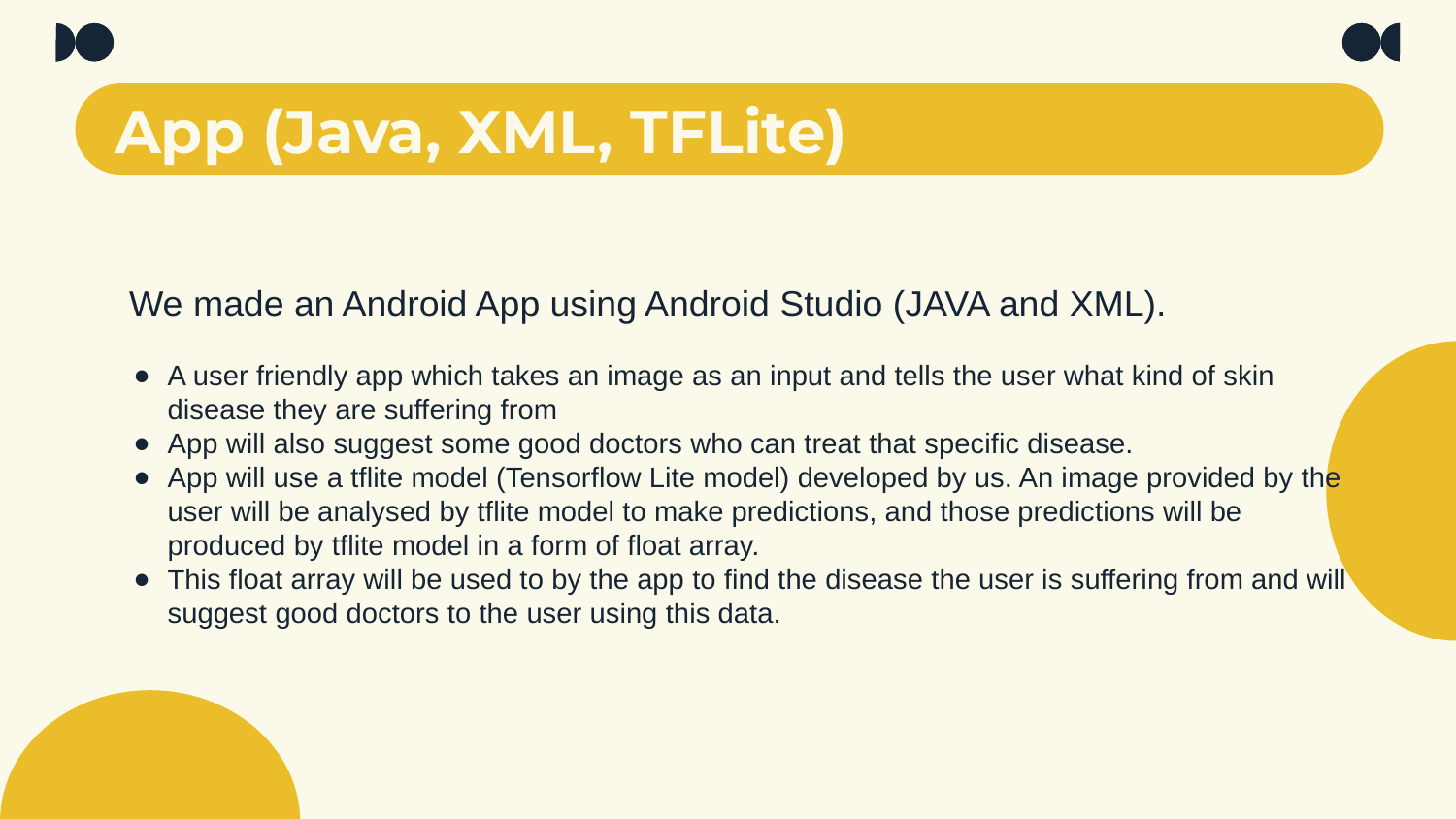

# App (Java, XML, TFLite)
We made an Android App using Android Studio (JAVA and XML).

A user friendly app which takes an image as an input and tells the user what kind of skin disease they are suffering from
App will also suggest some good doctors who can treat that specific disease.
App will use a tflite model (Tensorflow Lite model) developed by us. An image provided by the user will be analysed by tflite model to make predictions, and those predictions will be produced by tflite model in a form of float array.
This float array will be used to by the app to find the disease the user is suffering from and will suggest good doctors to the user using this data.